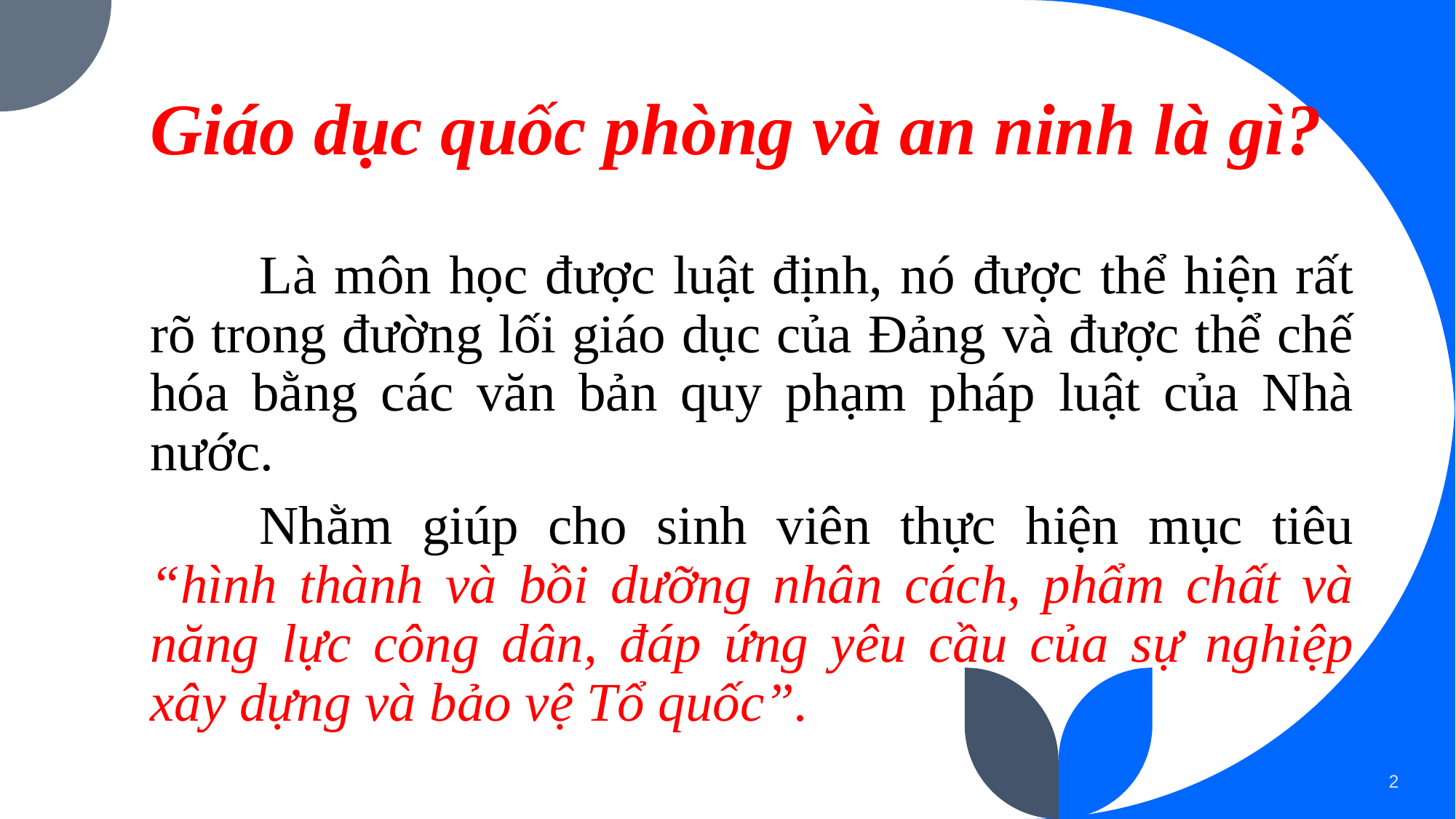

# Giáo dục quốc phòng và an ninh là gì?
	Là môn học được luật định, nó được thể hiện rất rõ trong đường lối giáo dục của Đảng và được thể chế hóa bằng các văn bản quy phạm pháp luật của Nhà nước.
	Nhằm giúp cho sinh viên thực hiện mục tiêu “hình thành và bồi dưỡng nhân cách, phẩm chất và năng lực công dân, đáp ứng yêu cầu của sự nghiệp xây dựng và bảo vệ Tổ quốc”.
2